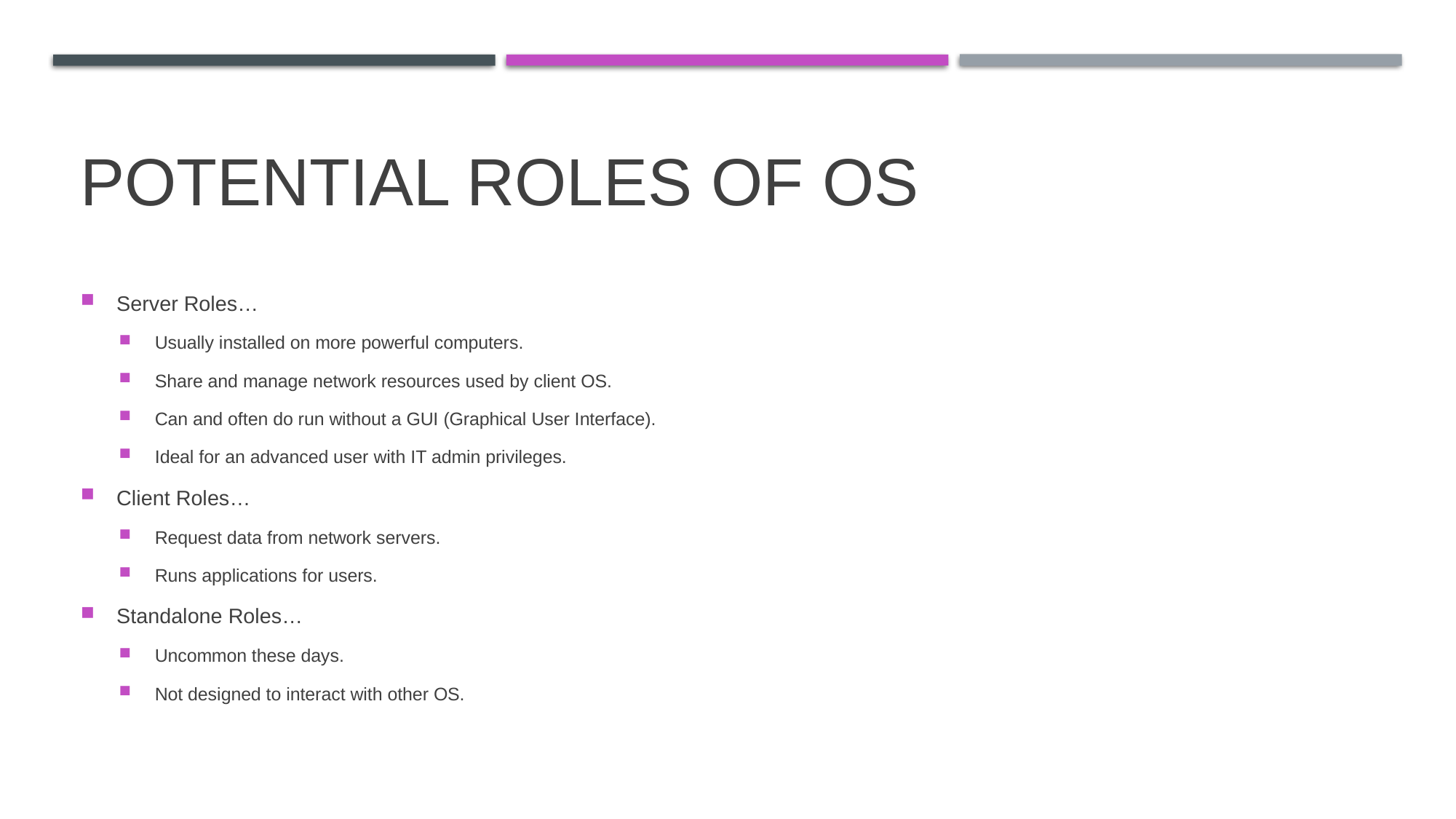

# Potential Roles of OS
Server Roles…
Usually installed on more powerful computers.
Share and manage network resources used by client OS.
Can and often do run without a GUI (Graphical User Interface).
Ideal for an advanced user with IT admin privileges.
Client Roles…
Request data from network servers.
Runs applications for users.
Standalone Roles…
Uncommon these days.
Not designed to interact with other OS.